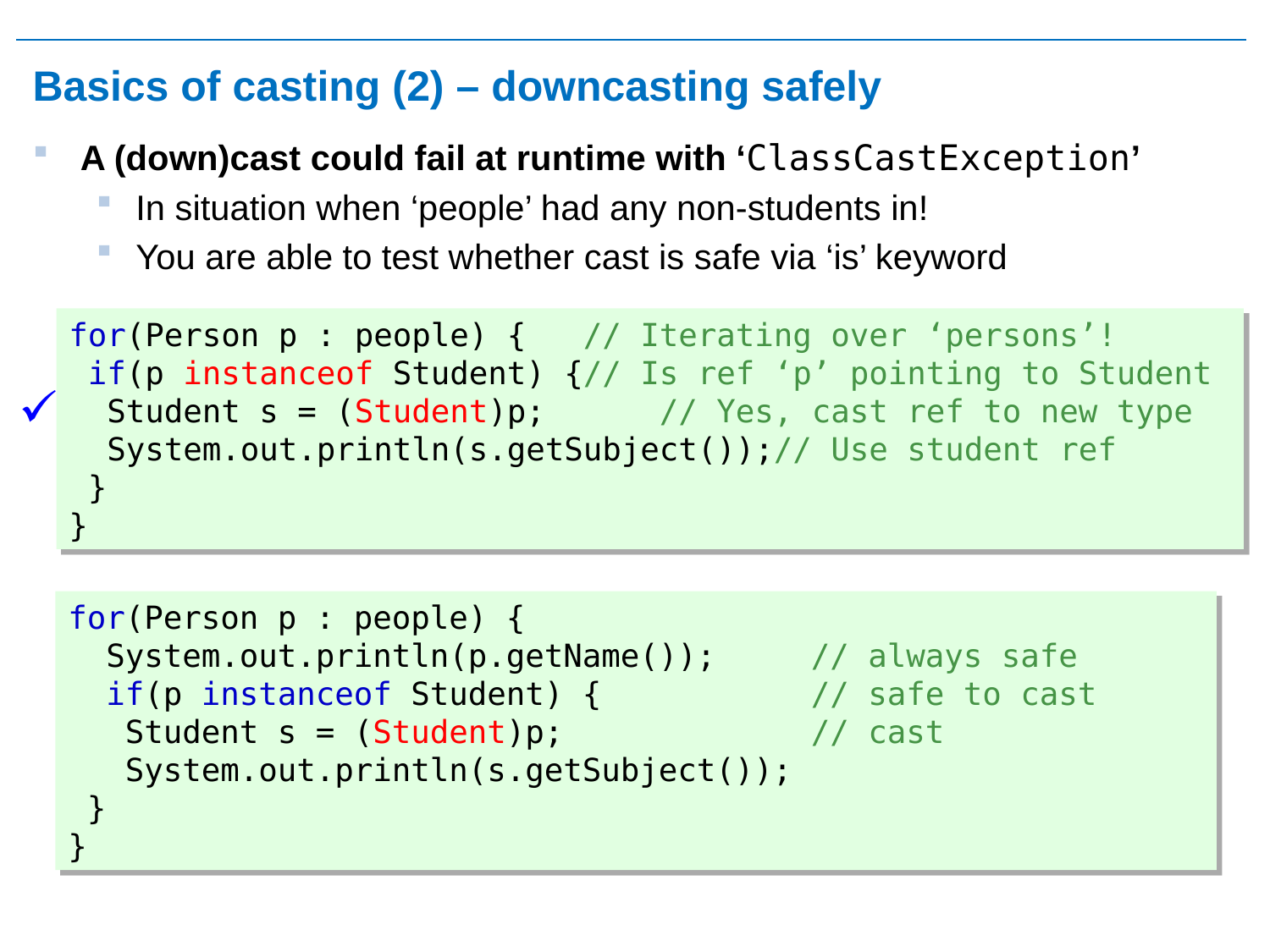

# Basics of casting (2) – downcasting safely
A (down)cast could fail at runtime with ‘ClassCastException’
In situation when ‘people’ had any non-students in!
You are able to test whether cast is safe via ‘is’ keyword
for(Person p : people) {   // Iterating over ‘persons’!
 if(p instanceof Student) {// Is ref ‘p’ pointing to Student
  Student s = (Student)p;      // Yes, cast ref to new type
  System.out.println(s.getSubject());// Use student ref
 }
}

for(Person p : people) {
  System.out.println(p.getName());     // always safe
  if(p instanceof Student) {           // safe to cast
   Student s = (Student)p;             // cast
   System.out.println(s.getSubject());
 }
}